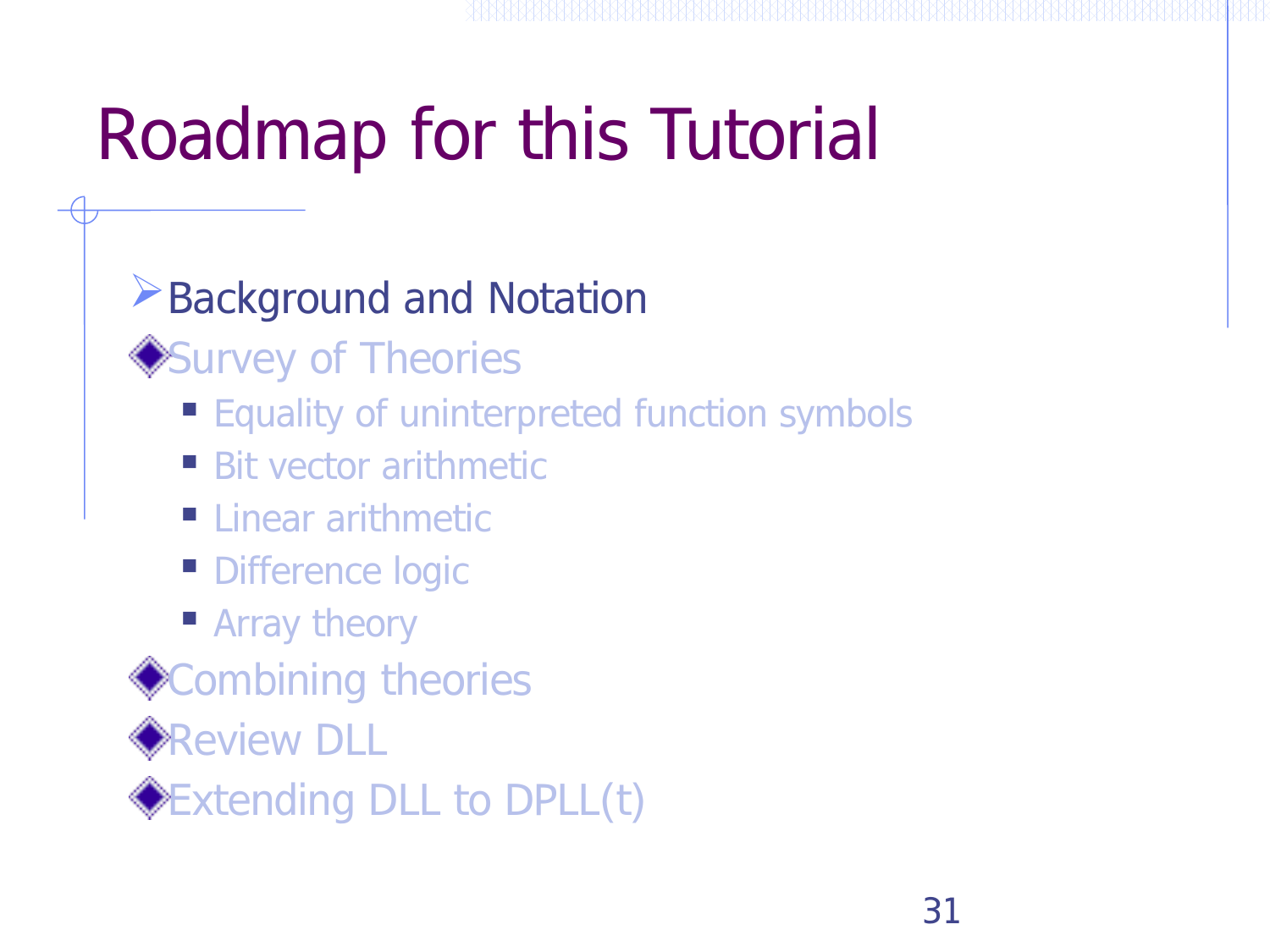

# Roadmap for this Tutorial
Background and Notation
Survey of Theories
Equality of uninterpreted function symbols
Bit vector arithmetic
Linear arithmetic
Difference logic
Array theory
Combining theories
Review DLL
Extending DLL to DPLL(t)

31